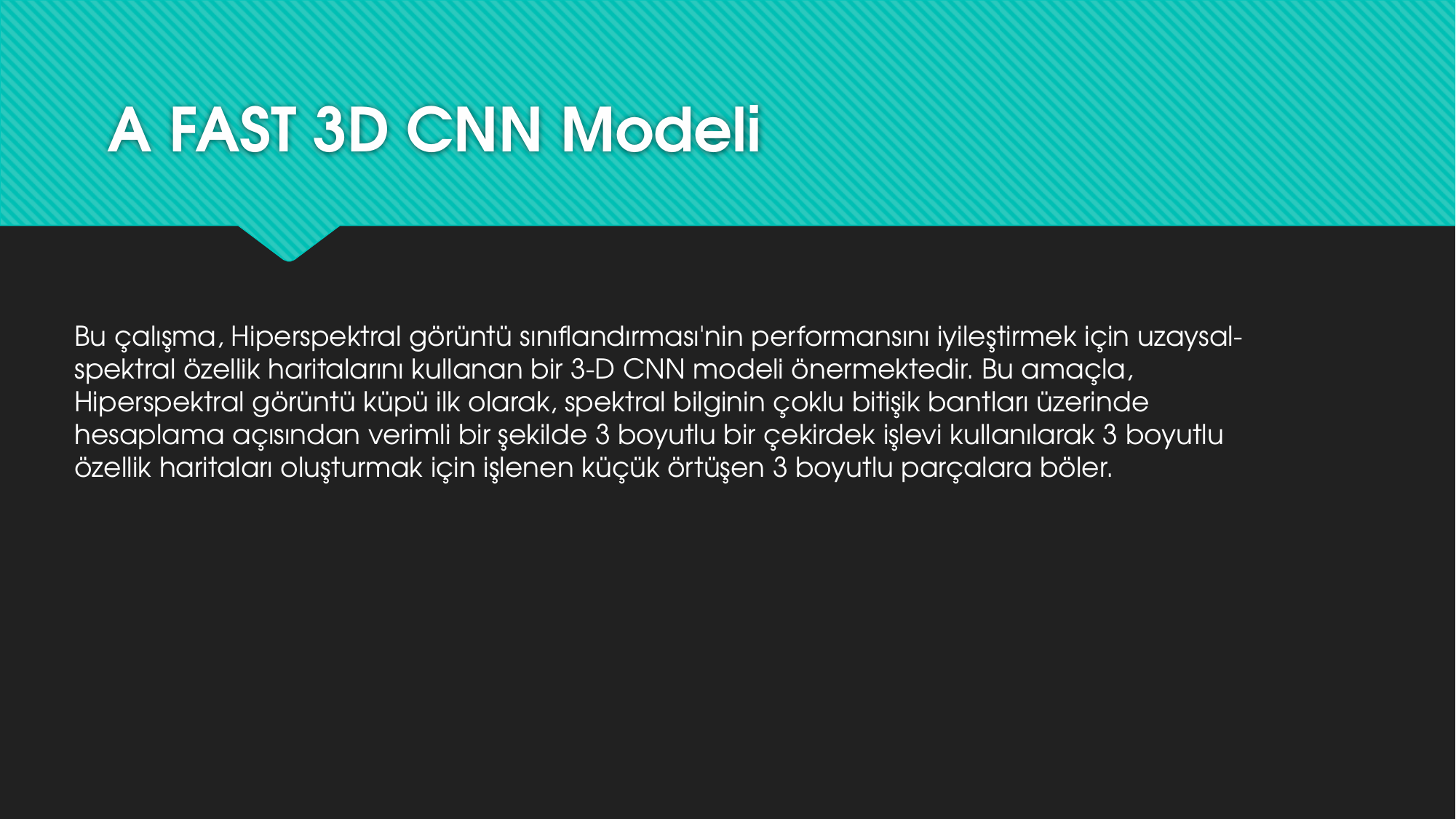

# A FAST 3D CNN Modeli
Bu çalışma, Hiperspektral görüntü sınıflandırması'nin performansını iyileştirmek için uzaysal-spektral özellik haritalarını kullanan bir 3-D CNN modeli önermektedir. Bu amaçla, Hiperspektral görüntü küpü ilk olarak, spektral bilginin çoklu bitişik bantları üzerinde hesaplama açısından verimli bir şekilde 3 boyutlu bir çekirdek işlevi kullanılarak 3 boyutlu özellik haritaları oluşturmak için işlenen küçük örtüşen 3 boyutlu parçalara böler.